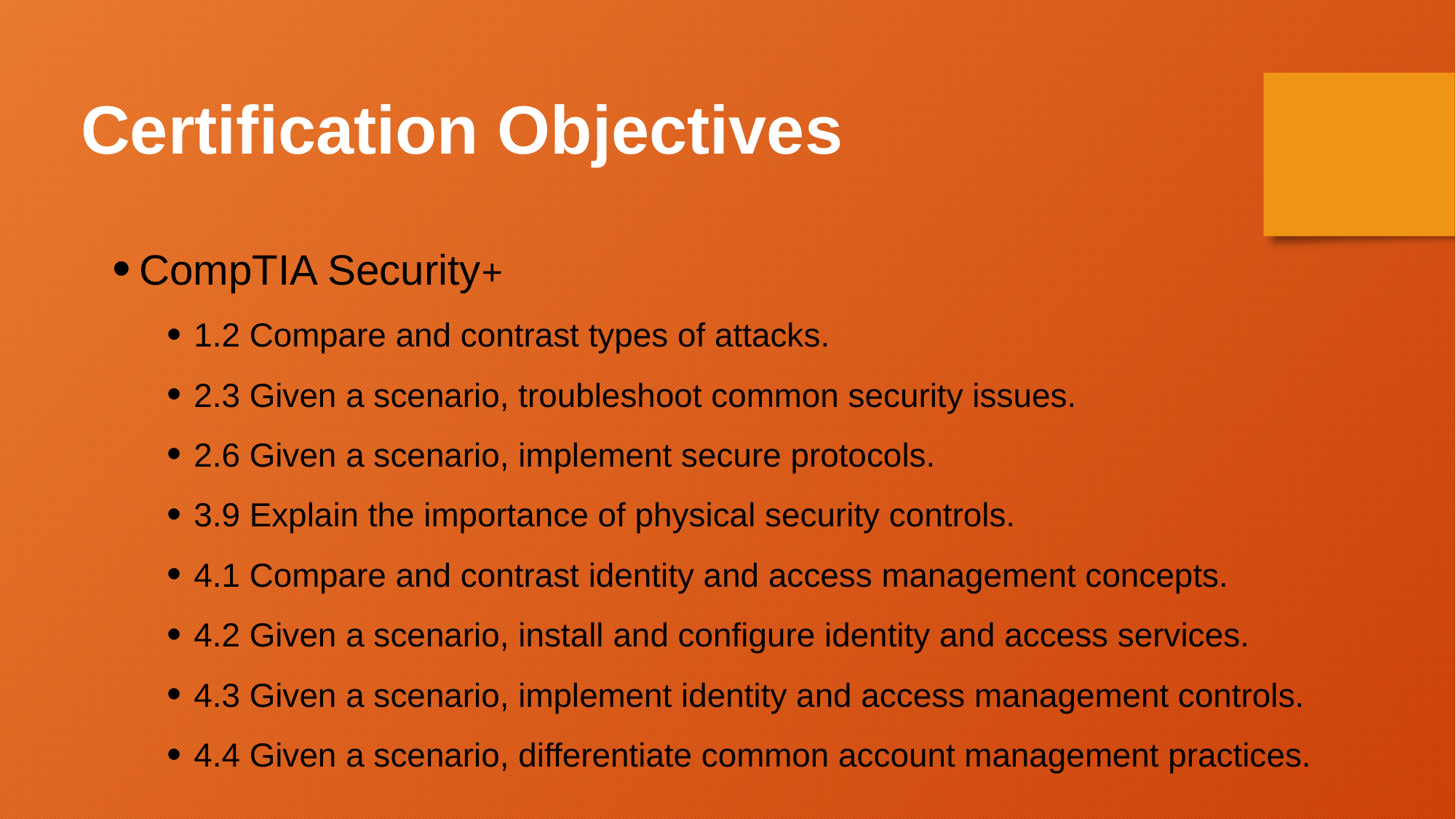

Certification Objectives
CompTIA Security+
1.2 Compare and contrast types of attacks.
2.3 Given a scenario, troubleshoot common security issues.
2.6 Given a scenario, implement secure protocols.
3.9 Explain the importance of physical security controls.
4.1 Compare and contrast identity and access management concepts.
4.2 Given a scenario, install and configure identity and access services.
4.3 Given a scenario, implement identity and access management controls.
4.4 Given a scenario, differentiate common account management practices.